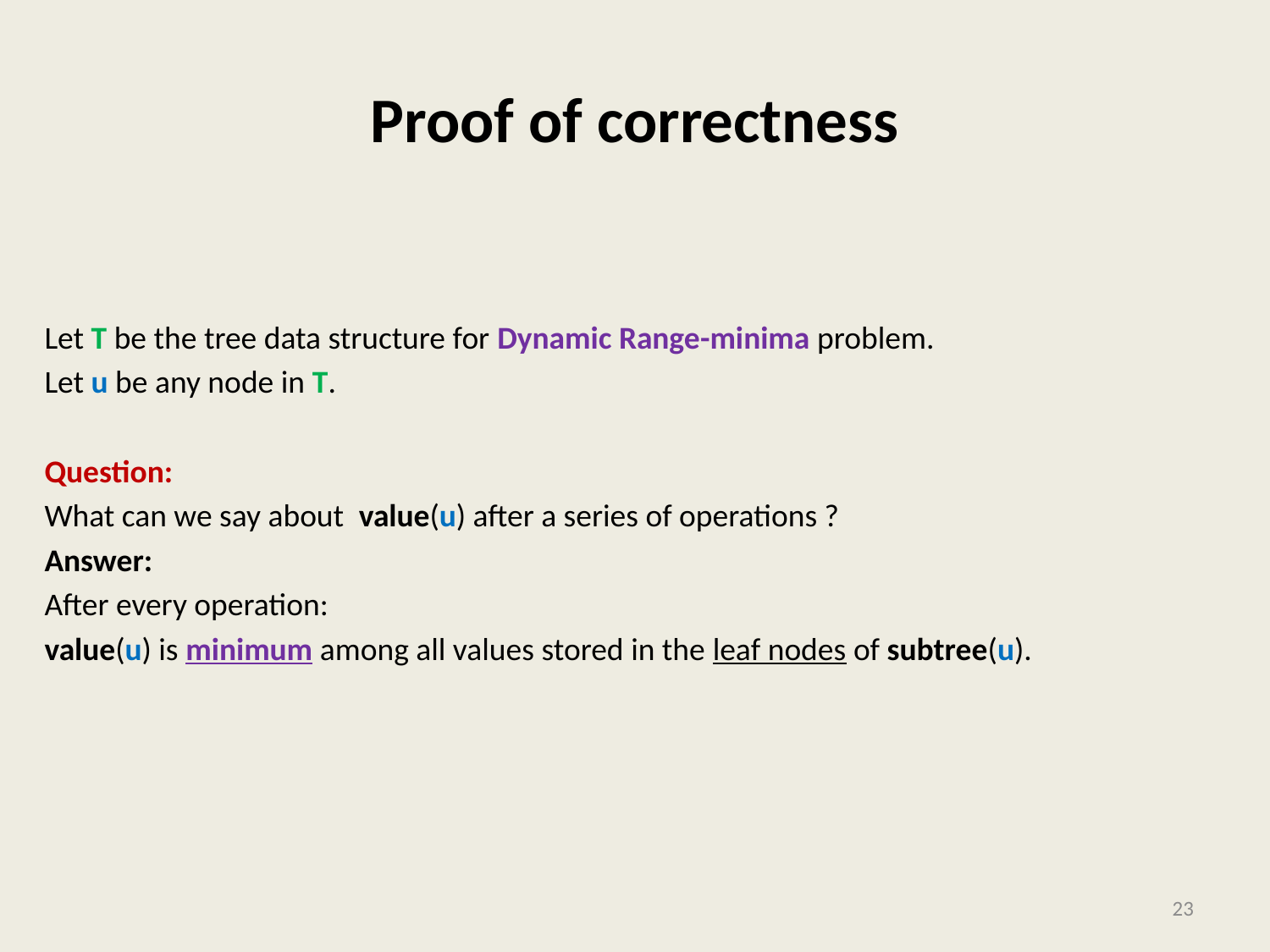

# Proof of correctness

Let T be the tree data structure for Dynamic Range-minima problem.
Let u be any node in T.

Question:
What can we say about  value(u) after a series of operations ?
Answer:
After every operation:
value(u) is minimum among all values stored in the leaf nodes of subtree(u).

23